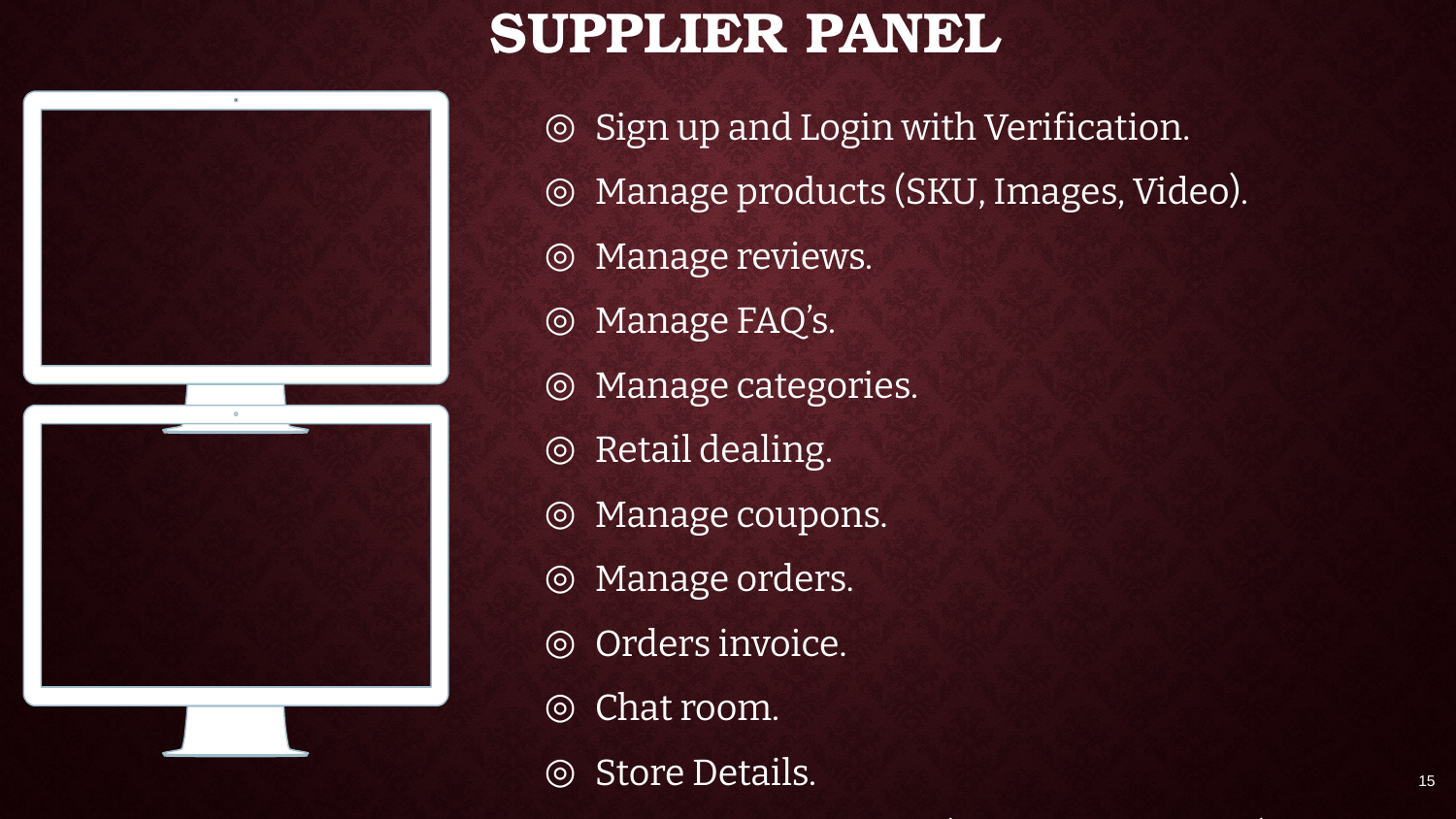

# Supplier Panel
Sign up and Login with Verification.
Manage products (SKU, Images, Video).
Manage reviews.
Manage FAQ’s.
Manage categories.
Retail dealing.
Manage coupons.
Manage orders.
Orders invoice.
Chat room.
Store Details.
Store customization (Theme, Colors etc.)

15